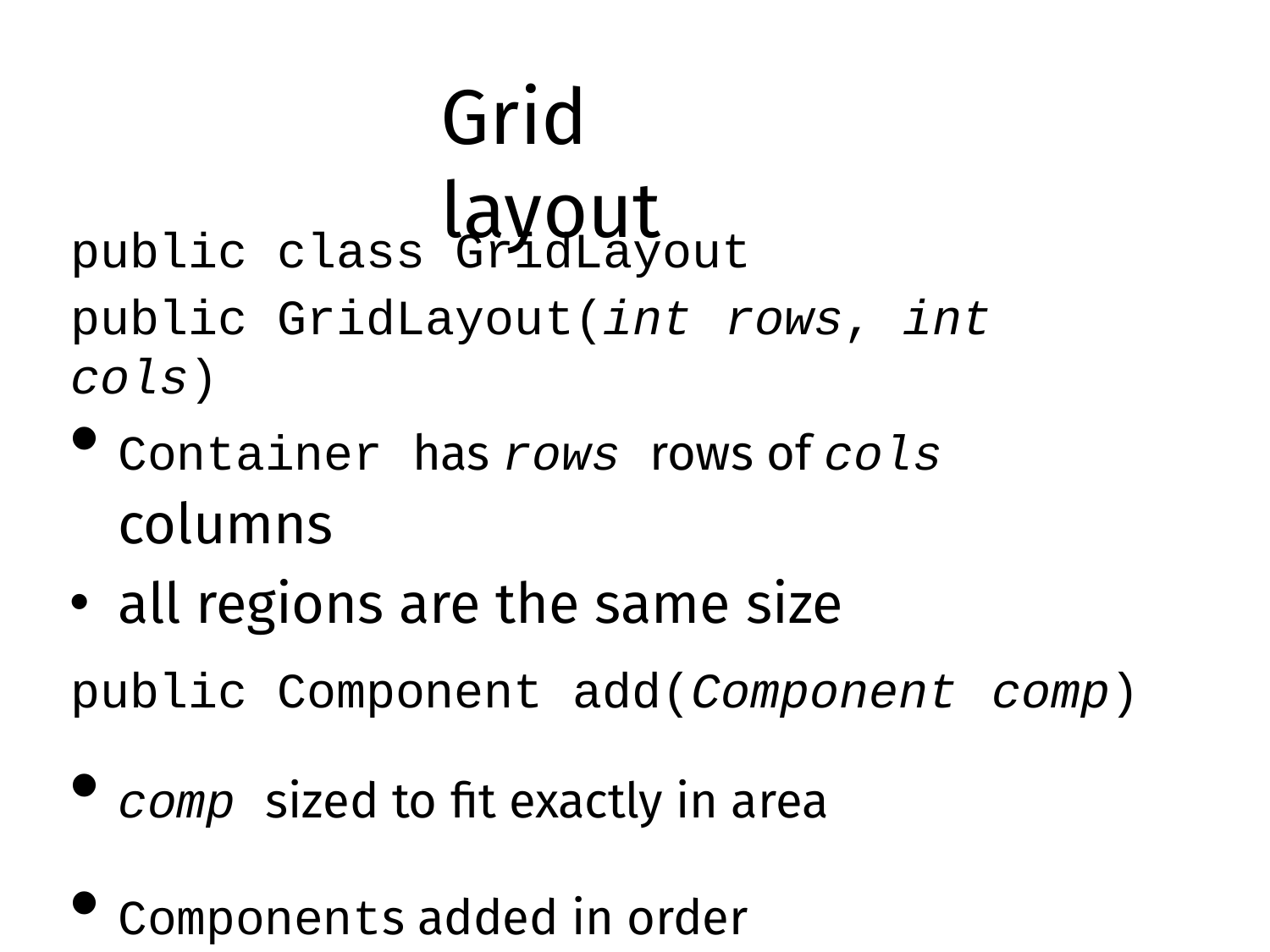

# Grid	layout
public class GridLayout
public GridLayout(int	rows,	int	cols)
Container has rows rows of cols
columns
all regions are the same size
public Component add(Component	comp)
comp sized to fit exactly in area
Components added in order
– left to right, then top to bottom